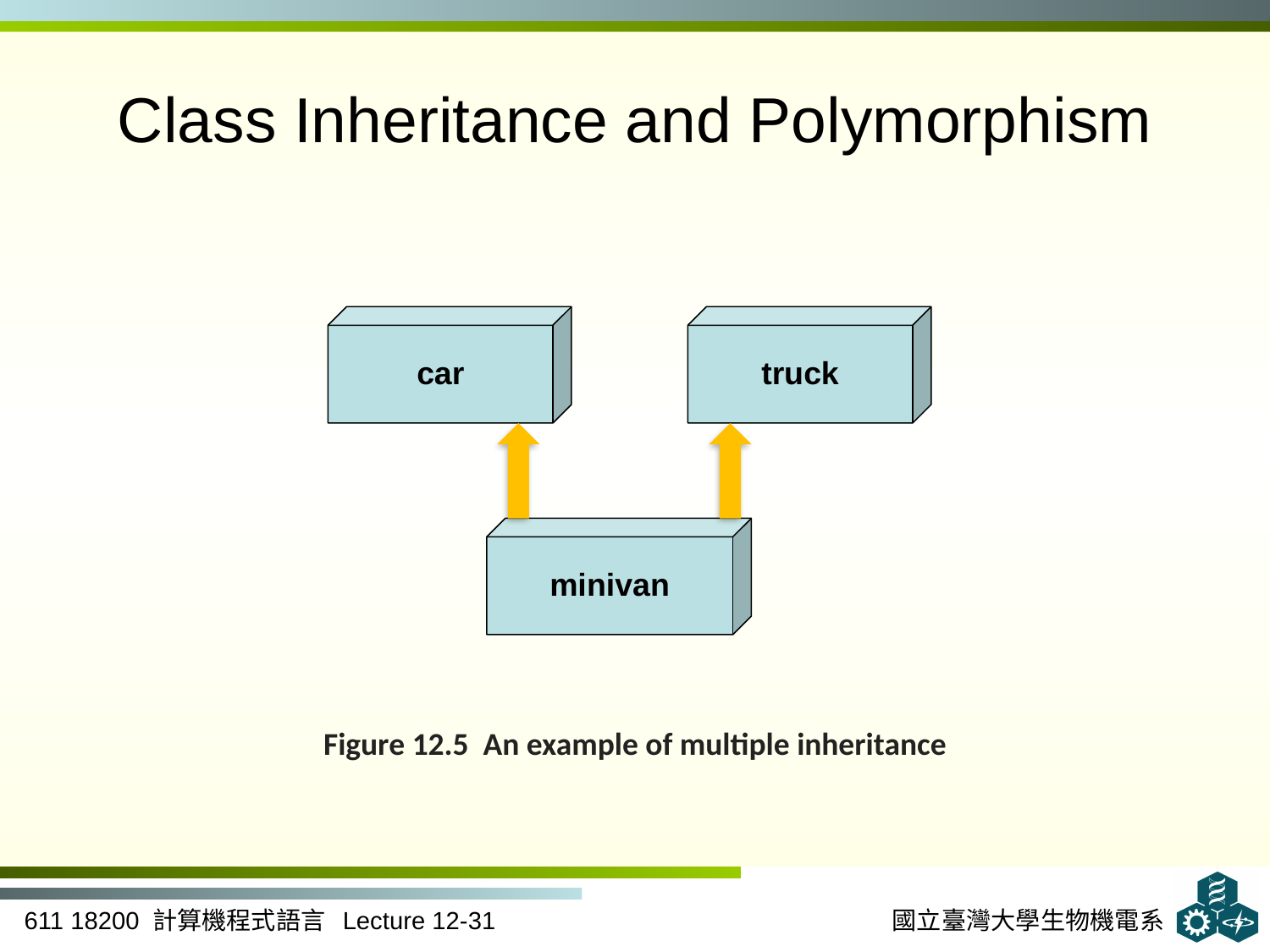

# Class Inheritance and Polymorphism

car

truck

minivan
Figure 12.5  An example of multiple inheritance